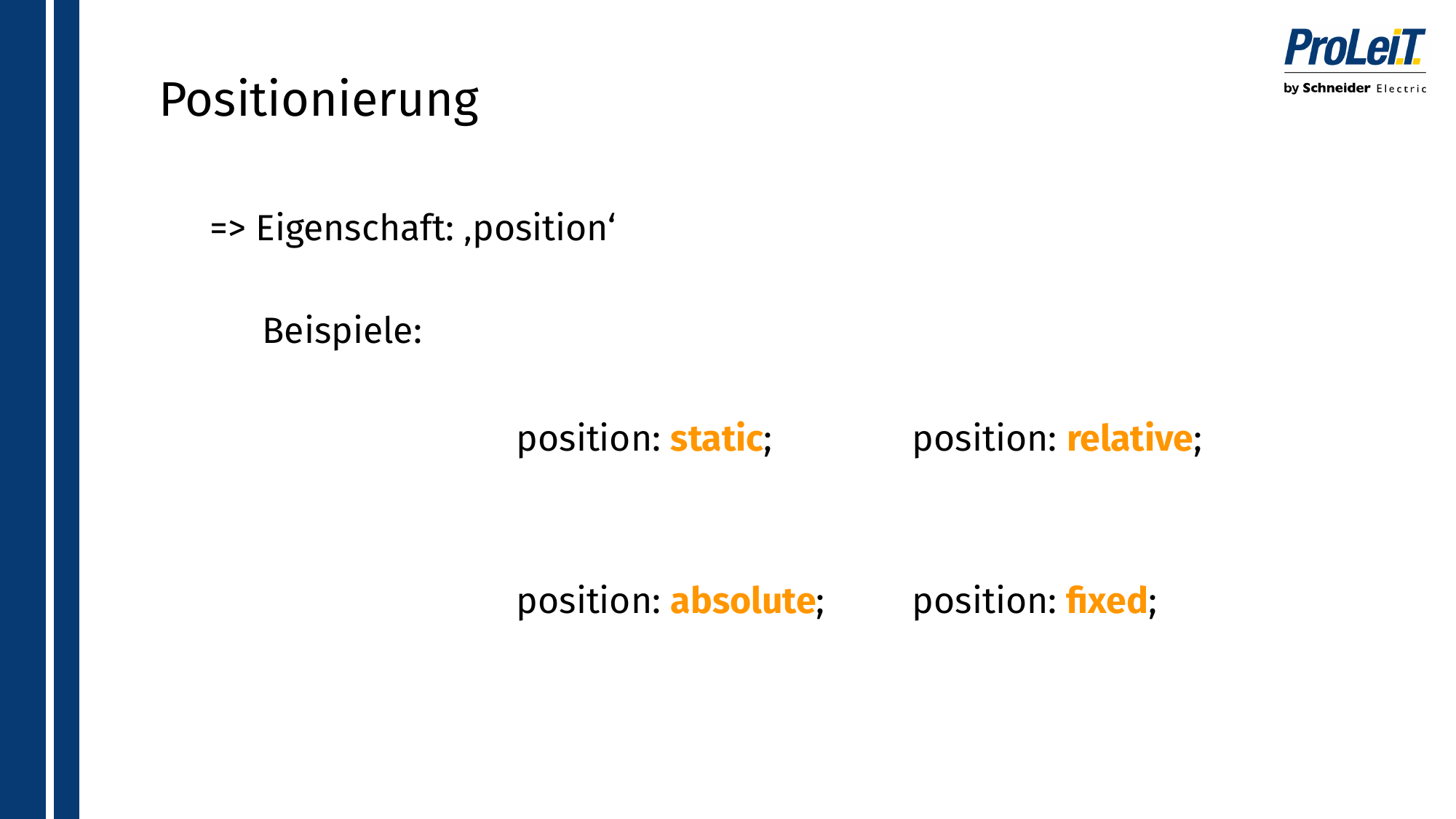

# Positionierung
=> Eigenschaft: ‚position‘

Beispiele:
position: relative;
position: static;
position: absolute;
position: fixed;